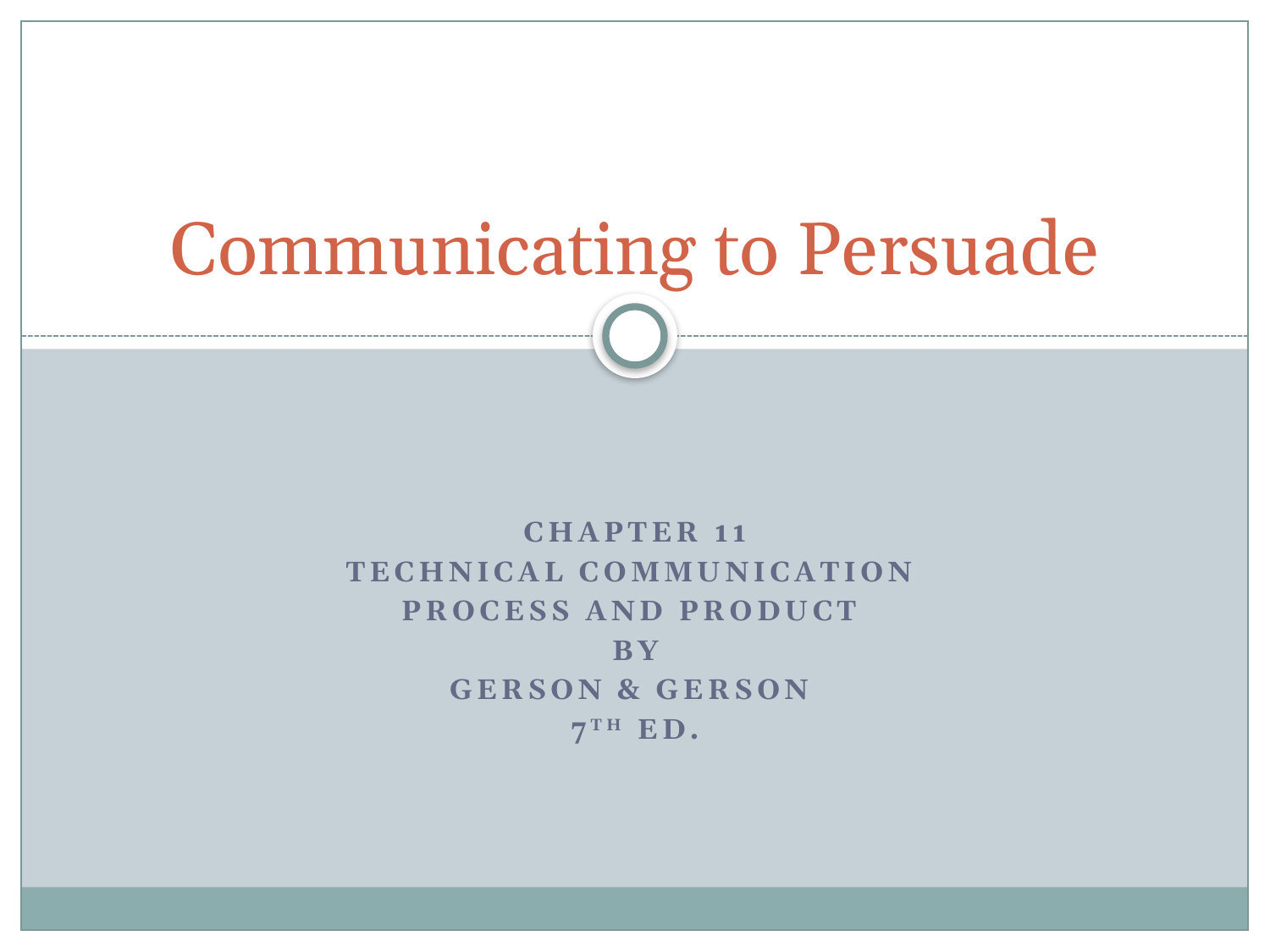

# Communicating to Persuade
Chapter 11
Technical Communication
Process and Product
By
Gerson & Gerson
7th Ed.